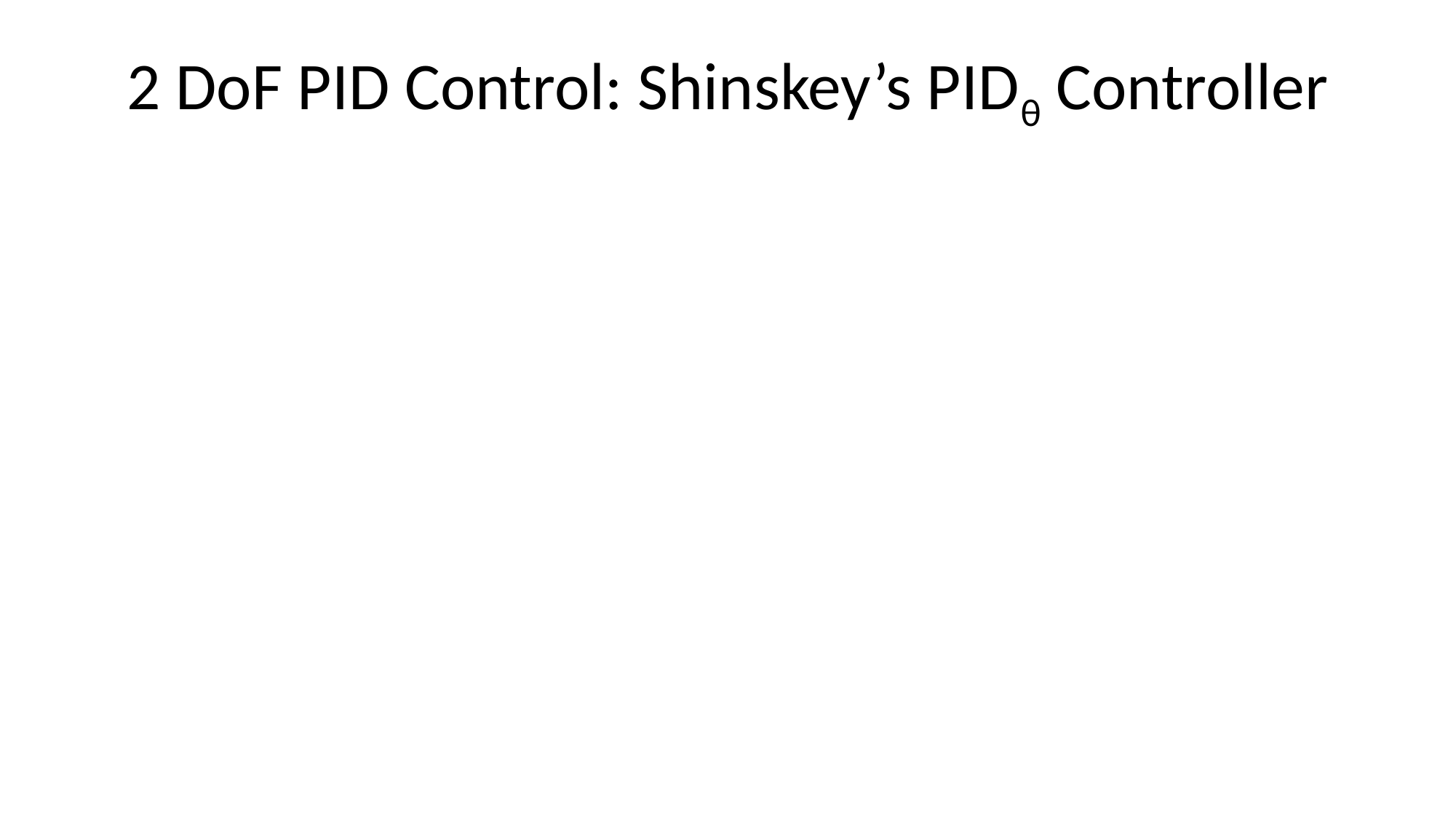

# 2 DoF PID Control: Shinskey’s PIDθ Controller